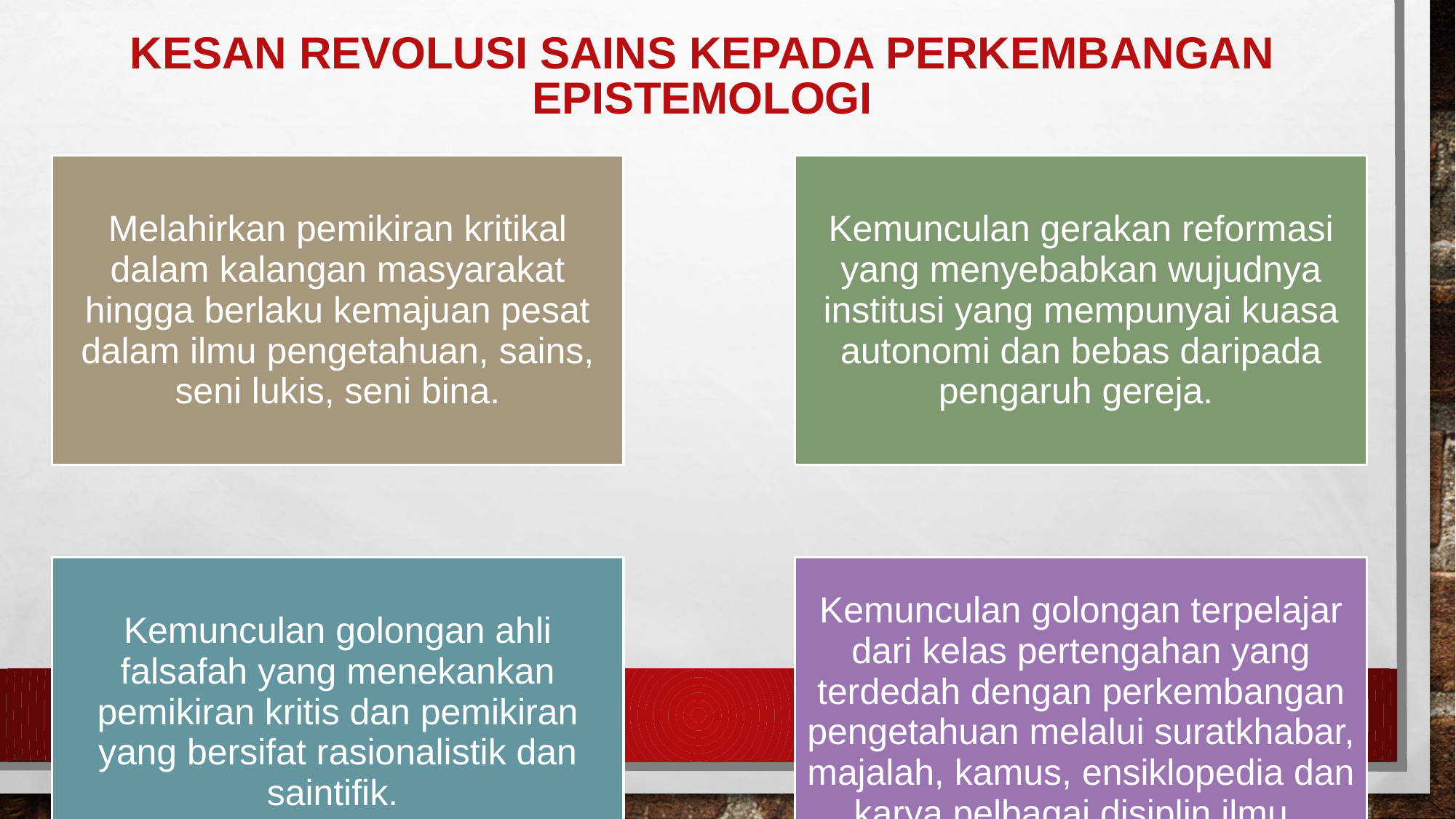

# Kesan Revolusi sains kepada perkembangan epistemologi
Melahirkan pemikiran kritikal dalam kalangan masyarakat hingga berlaku kemajuan pesat dalam ilmu pengetahuan, sains, seni lukis, seni bina.
Kemunculan golongan ahli falsafah yang menekankan pemikiran kritis dan pemikiran yang bersifat rasionalistik dan saintifik.
Kemunculan gerakan reformasi yang menyebabkan wujudnya institusi yang mempunyai kuasa autonomi dan bebas daripada pengaruh gereja.